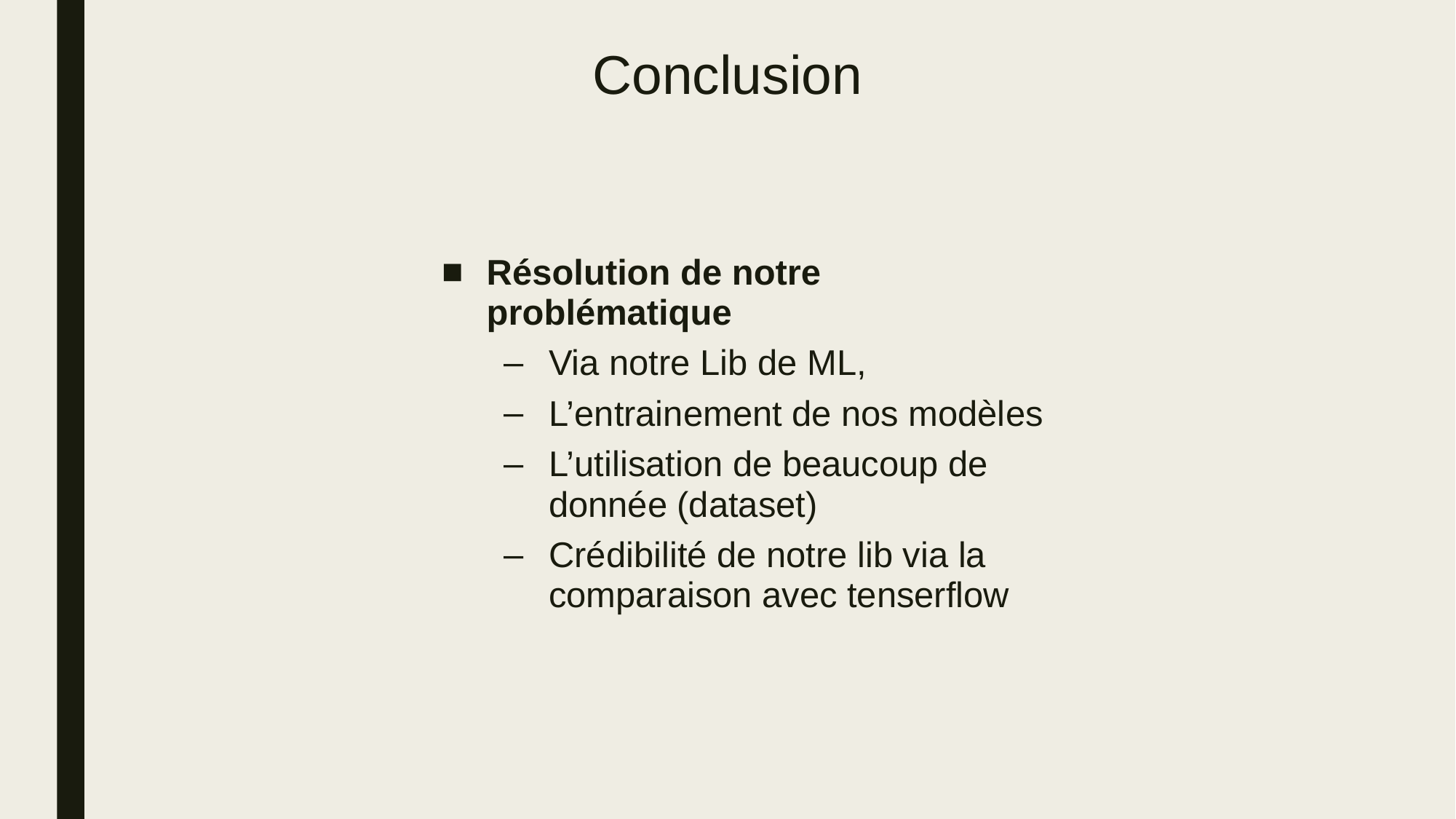

# Conclusion

Résolution de notre problématique
Via notre Lib de ML,
L’entrainement de nos modèles
L’utilisation de beaucoup de donnée (dataset)
Crédibilité de notre lib via la comparaison avec tenserflow